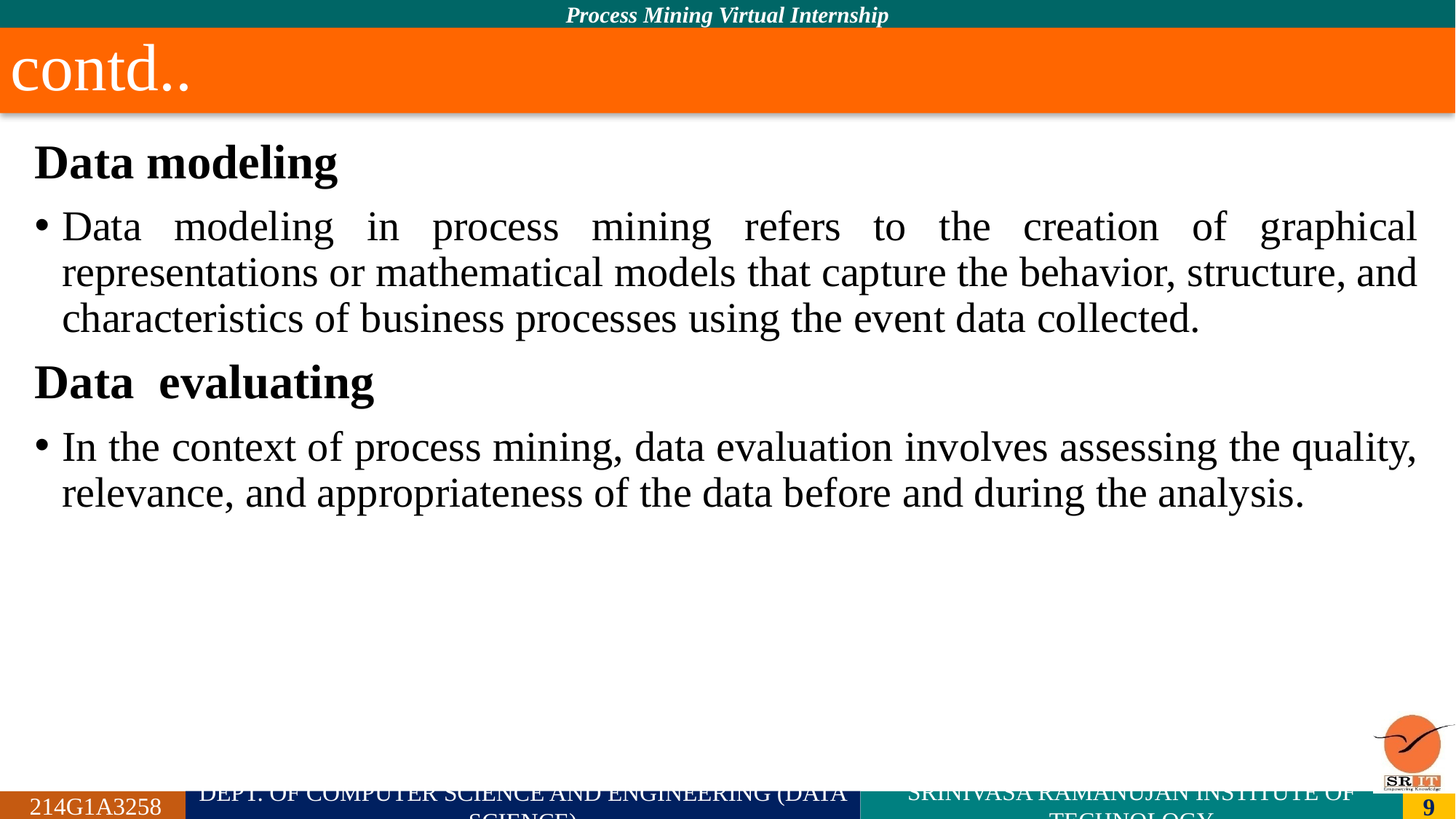

# contd..
Data modeling
Data modeling in process mining refers to the creation of graphical representations or mathematical models that capture the behavior, structure, and characteristics of business processes using the event data collected.
Data  evaluating
In the context of process mining, data evaluation involves assessing the quality, relevance, and appropriateness of the data before and during the analysis.